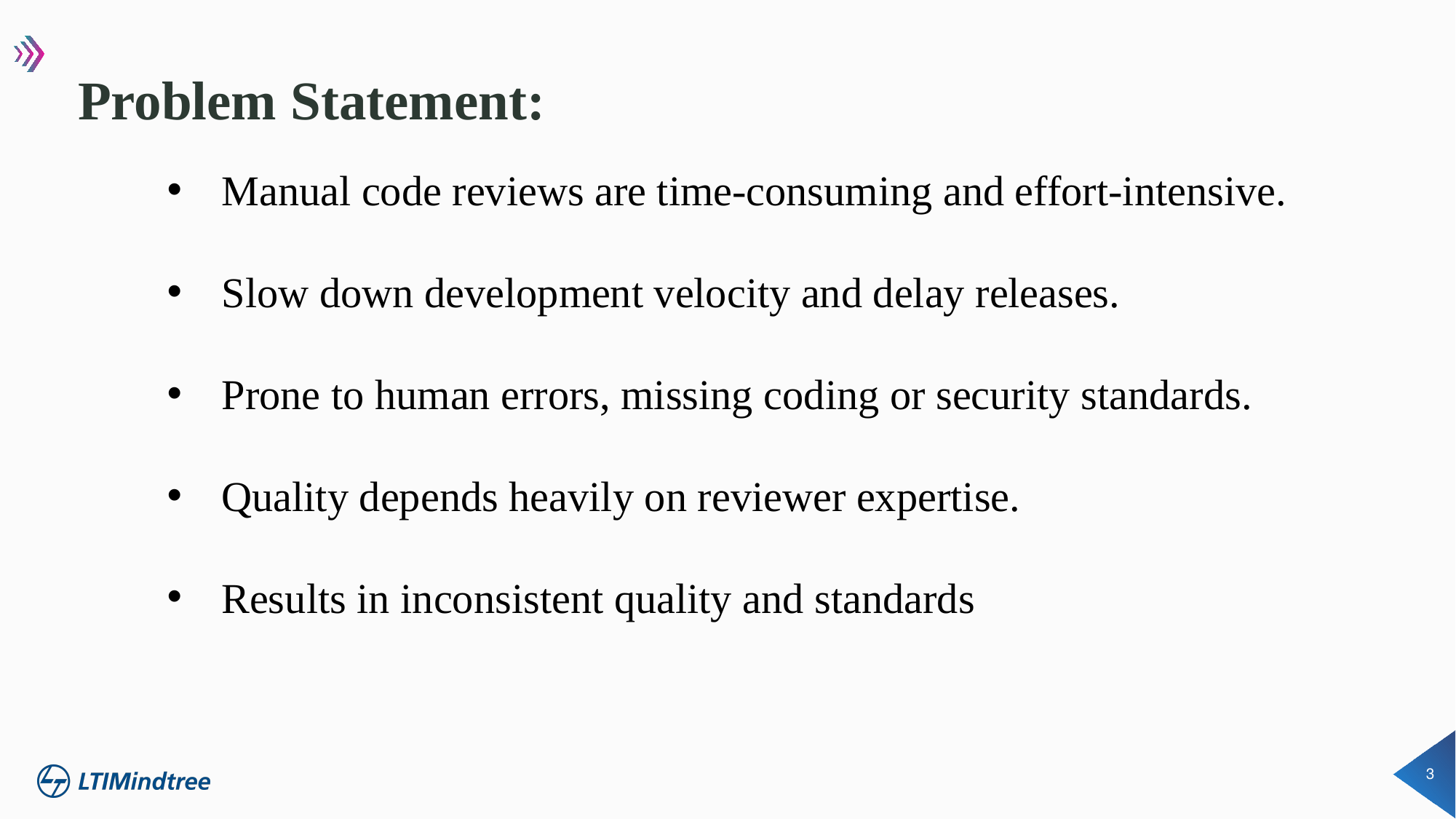

# Problem Statement:
Manual code reviews are time-consuming and effort-intensive.

Slow down development velocity and delay releases.

Prone to human errors, missing coding or security standards.

Quality depends heavily on reviewer expertise.

Results in inconsistent quality and standards